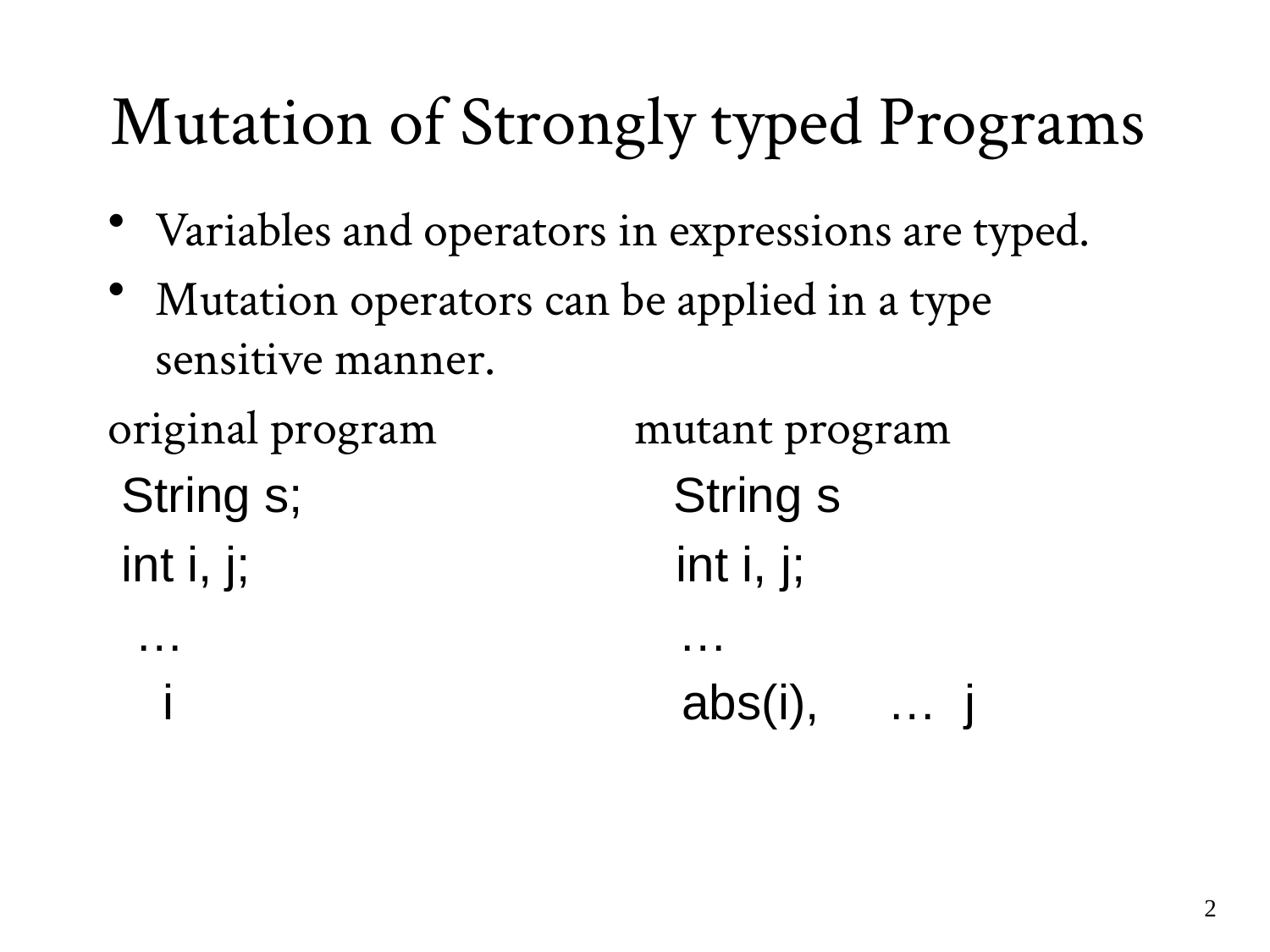

# Mutation of Strongly typed Programs
Variables and operators in expressions are typed.
Mutation operators can be applied in a type sensitive manner.
original program                  mutant program
 String s;                           String s
 int i, j;                               int i, j;
  …                                    …
    i                                     abs(i),     …  j
2